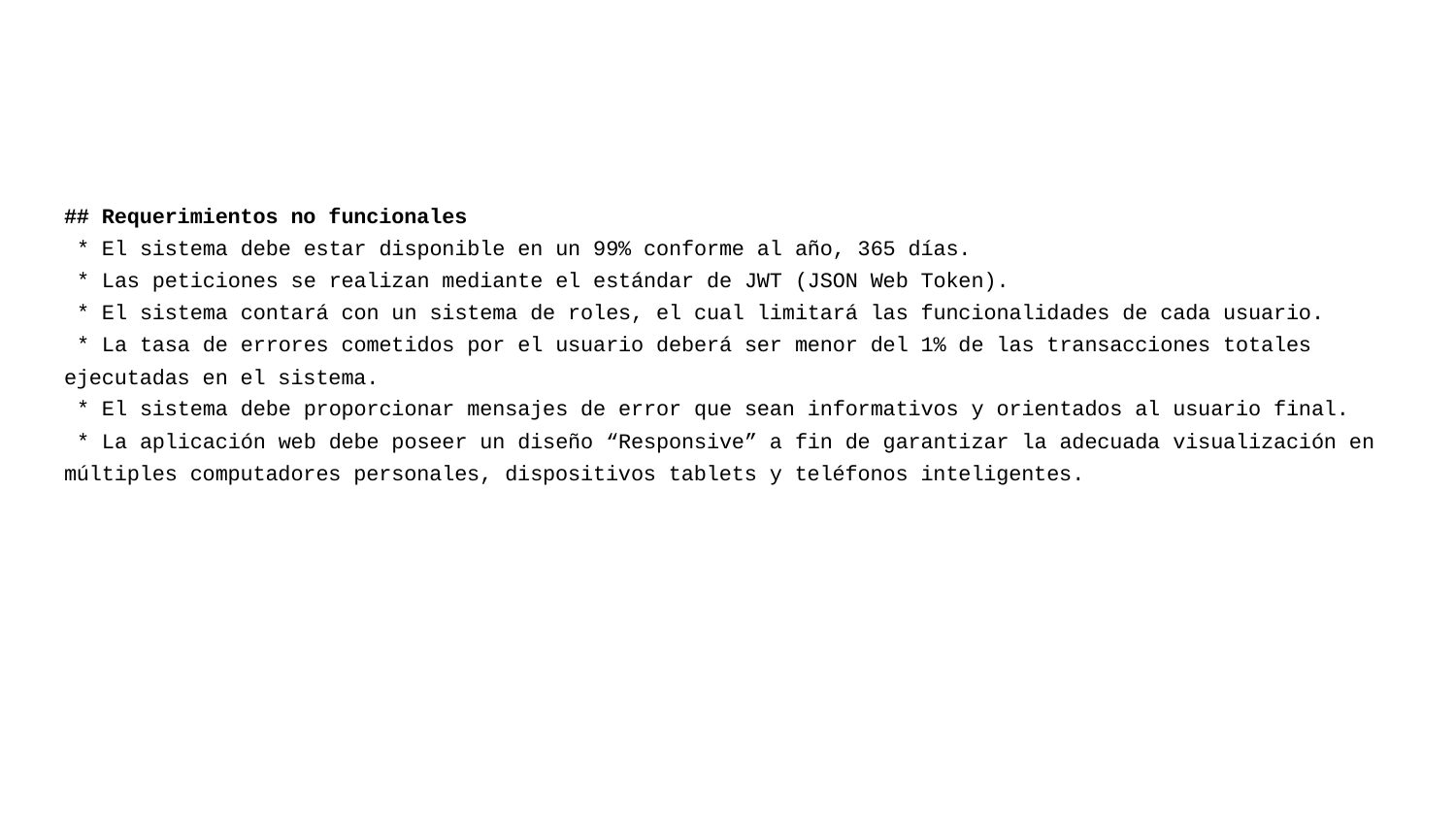

#
## Requerimientos no funcionales
 * El sistema debe estar disponible en un 99% conforme al año, 365 días.
 * Las peticiones se realizan mediante el estándar de JWT (JSON Web Token).
 * El sistema contará con un sistema de roles, el cual limitará las funcionalidades de cada usuario.
 * La tasa de errores cometidos por el usuario deberá ser menor del 1% de las transacciones totales ejecutadas en el sistema.
 * El sistema debe proporcionar mensajes de error que sean informativos y orientados al usuario final.
 * La aplicación web debe poseer un diseño “Responsive” a fin de garantizar la adecuada visualización en múltiples computadores personales, dispositivos tablets y teléfonos inteligentes.